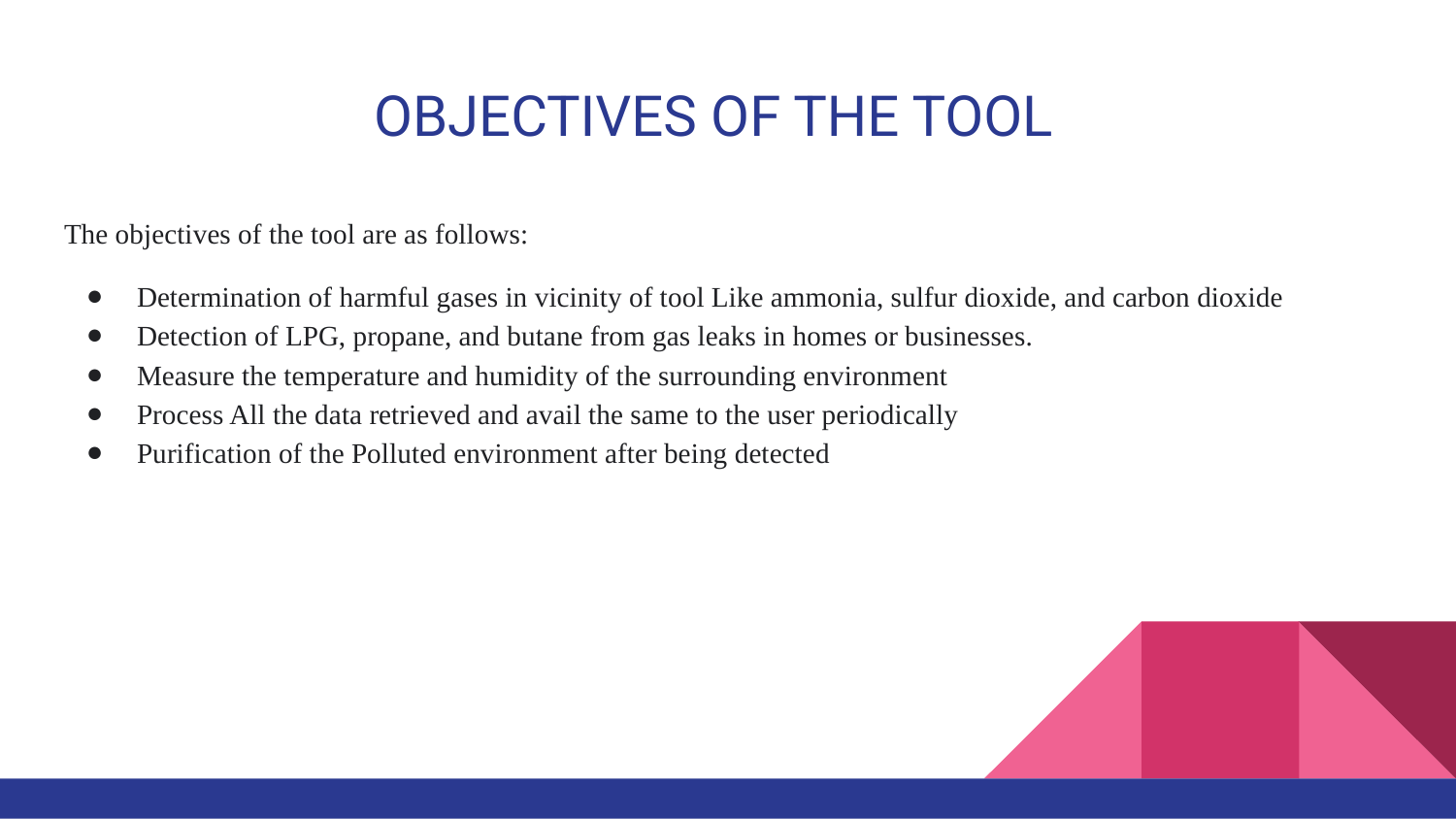

# OBJECTIVES OF THE TOOL
The objectives of the tool are as follows:
Determination of harmful gases in vicinity of tool Like ammonia, sulfur dioxide, and carbon dioxide
Detection of LPG, propane, and butane from gas leaks in homes or businesses.
Measure the temperature and humidity of the surrounding environment
Process All the data retrieved and avail the same to the user periodically
Purification of the Polluted environment after being detected